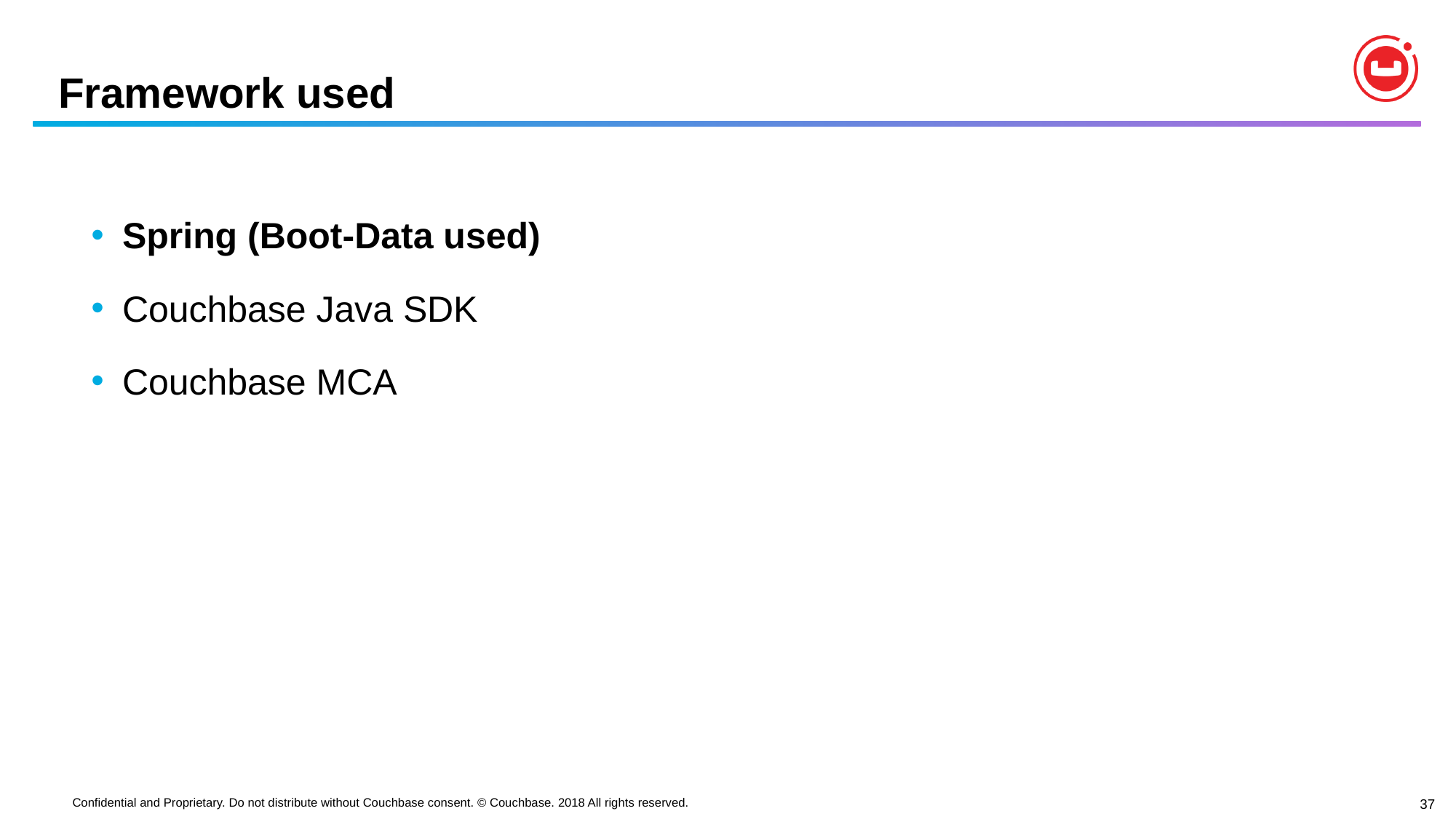

# Framework used
Spring (Boot-Data used)
Couchbase Java SDK
Couchbase MCA